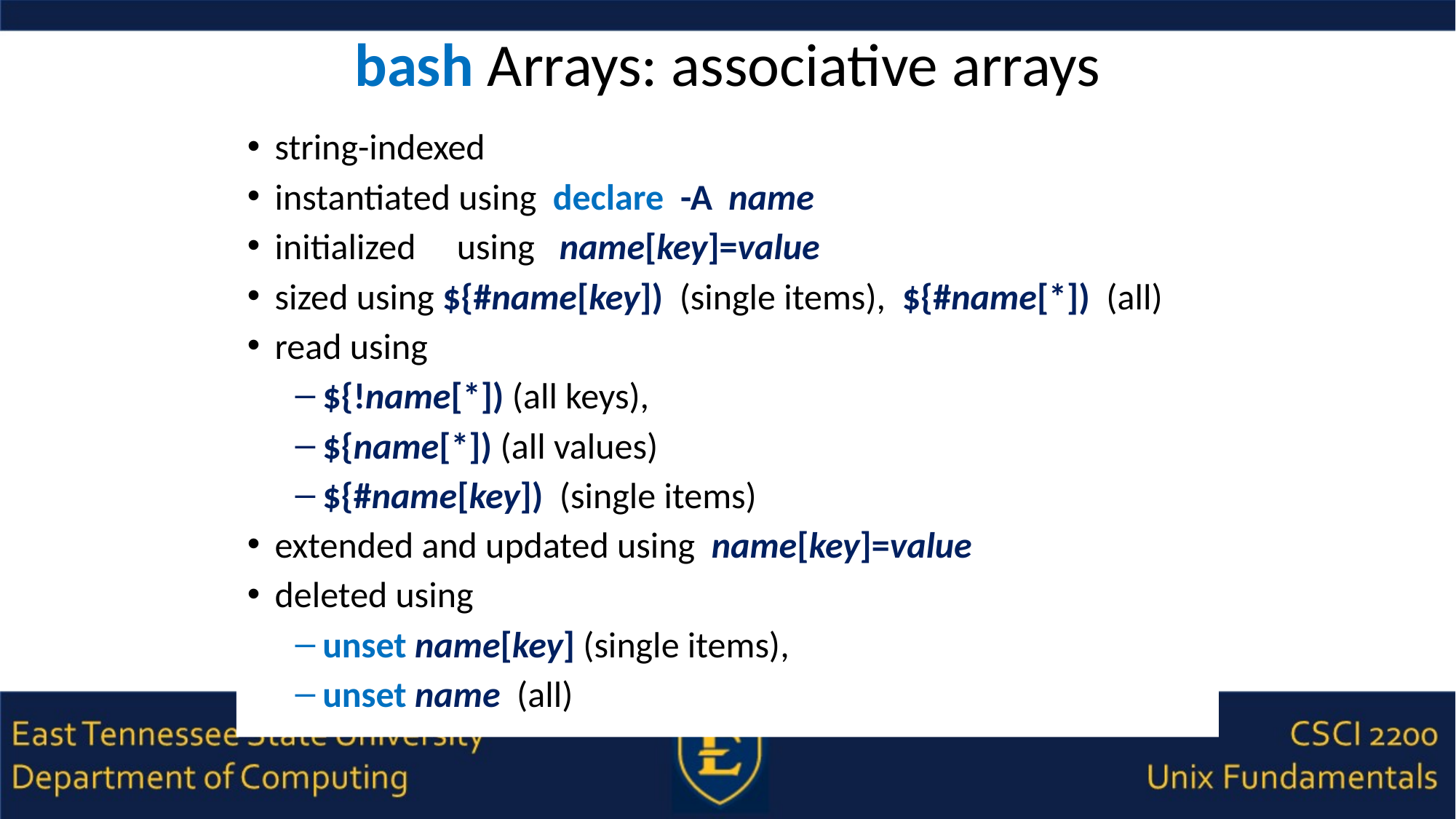

# bash Arrays: associative arrays
string-indexed
instantiated using  declare  -A  name
initialized     using   name[key]=value
sized using ${#name[key])  (single items),  ${#name[*])  (all)
read using
${!name[*]) (all keys),
${name[*]) (all values)
${#name[key])  (single items)
extended and updated using  name[key]=value
deleted using
unset name[key] (single items),
unset name  (all)